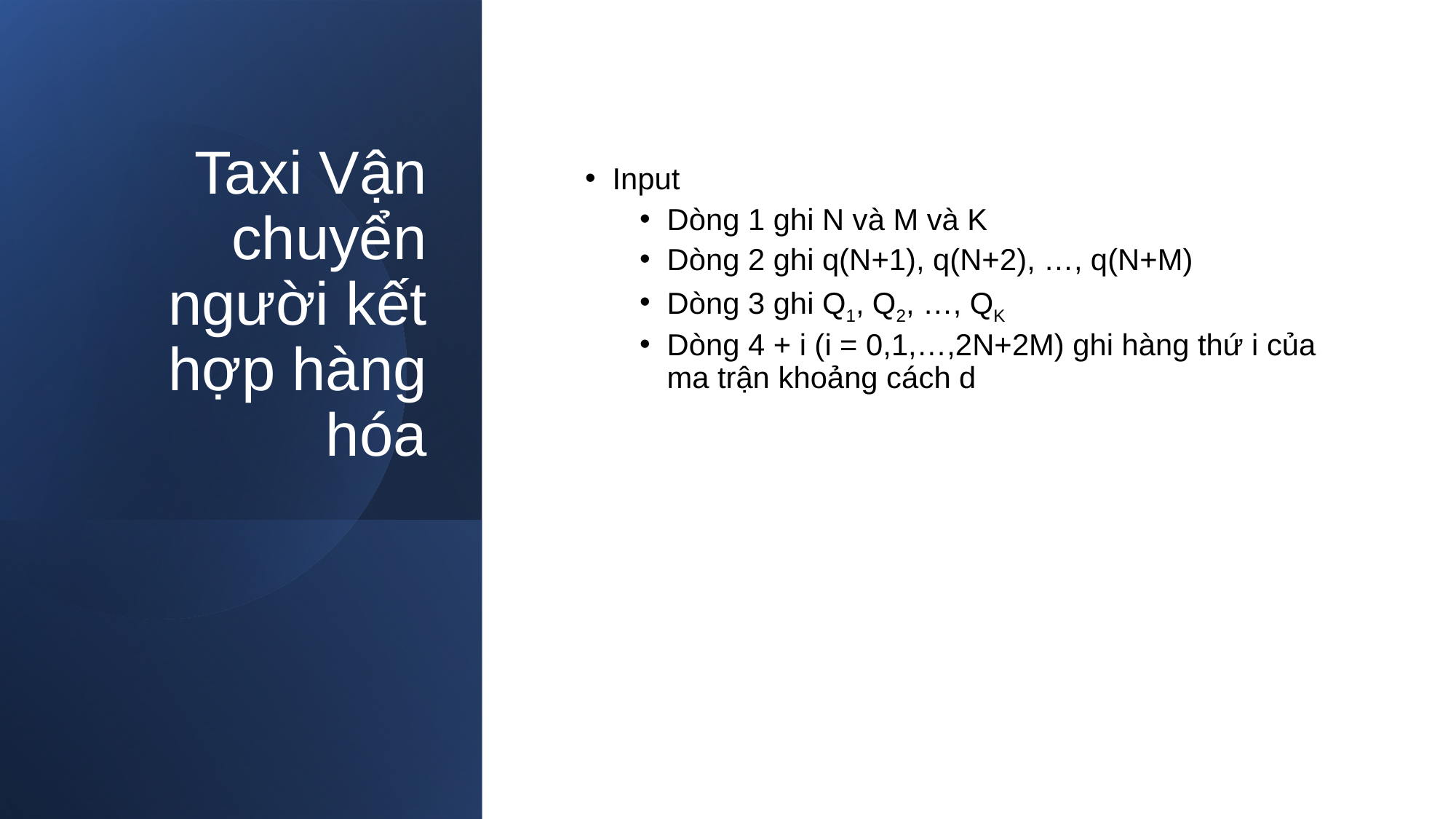

# Taxi Vận chuyển người kết hợp hàng hóa
Input
Dòng 1 ghi N và M và K
Dòng 2 ghi q(N+1), q(N+2), …, q(N+M)
Dòng 3 ghi Q1, Q2, …, QK
Dòng 4 + i (i = 0,1,…,2N+2M) ghi hàng thứ i của ma trận khoảng cách d